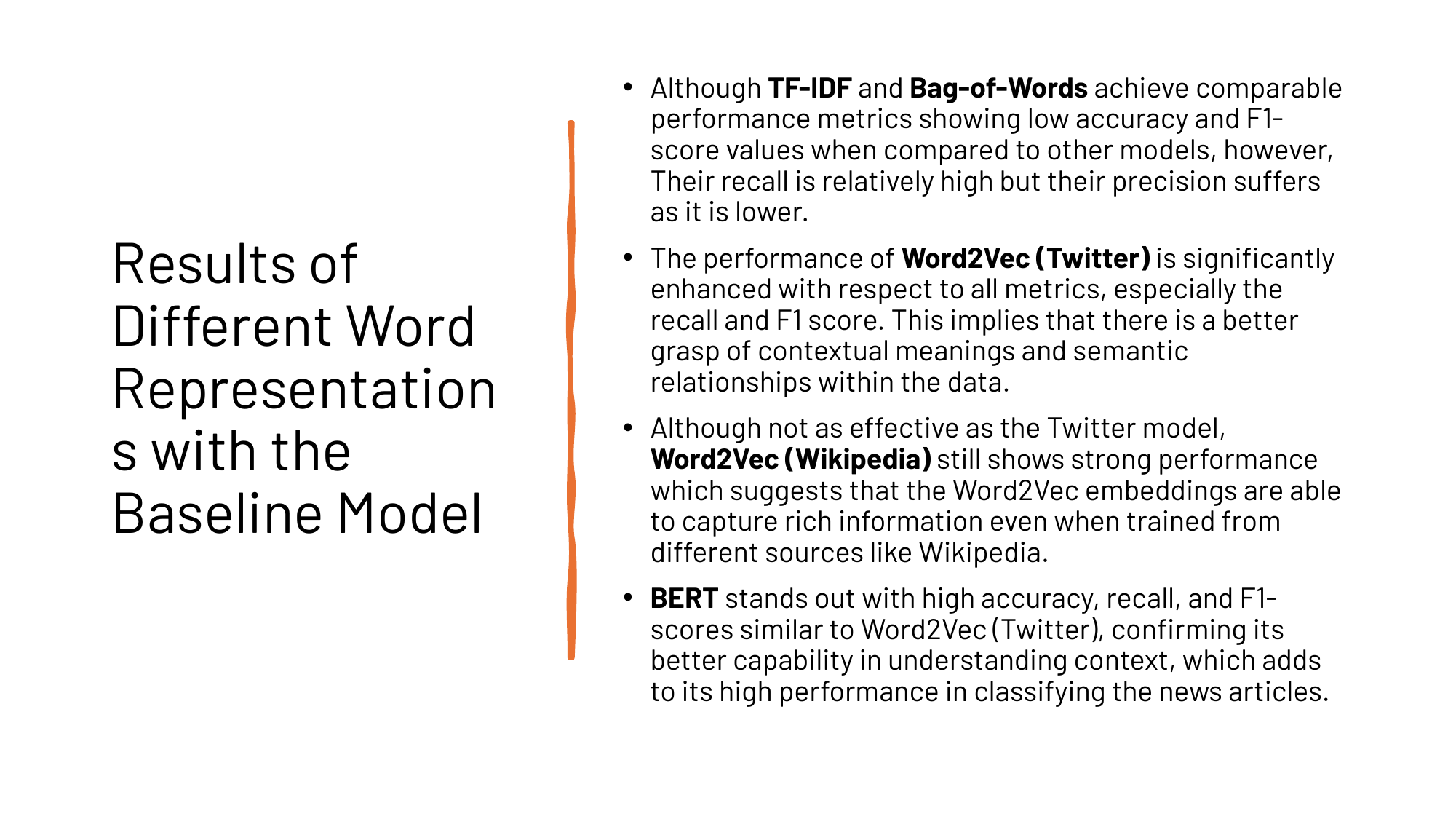

# Results of Different Word Representations with the Baseline Model
Although TF-IDF and Bag-of-Words achieve comparable performance metrics showing low accuracy and F1-score values when compared to other models, however, Their recall is relatively high but their precision suffers as it is lower.
The performance of Word2Vec (Twitter) is significantly enhanced with respect to all metrics, especially the recall and F1 score. This implies that there is a better grasp of contextual meanings and semantic relationships within the data.
Although not as effective as the Twitter model, Word2Vec (Wikipedia) still shows strong performance which suggests that the Word2Vec embeddings are able to capture rich information even when trained from different sources like Wikipedia.
BERT stands out with high accuracy, recall, and F1-scores similar to Word2Vec (Twitter), confirming its better capability in understanding context, which adds to its high performance in classifying the news articles.